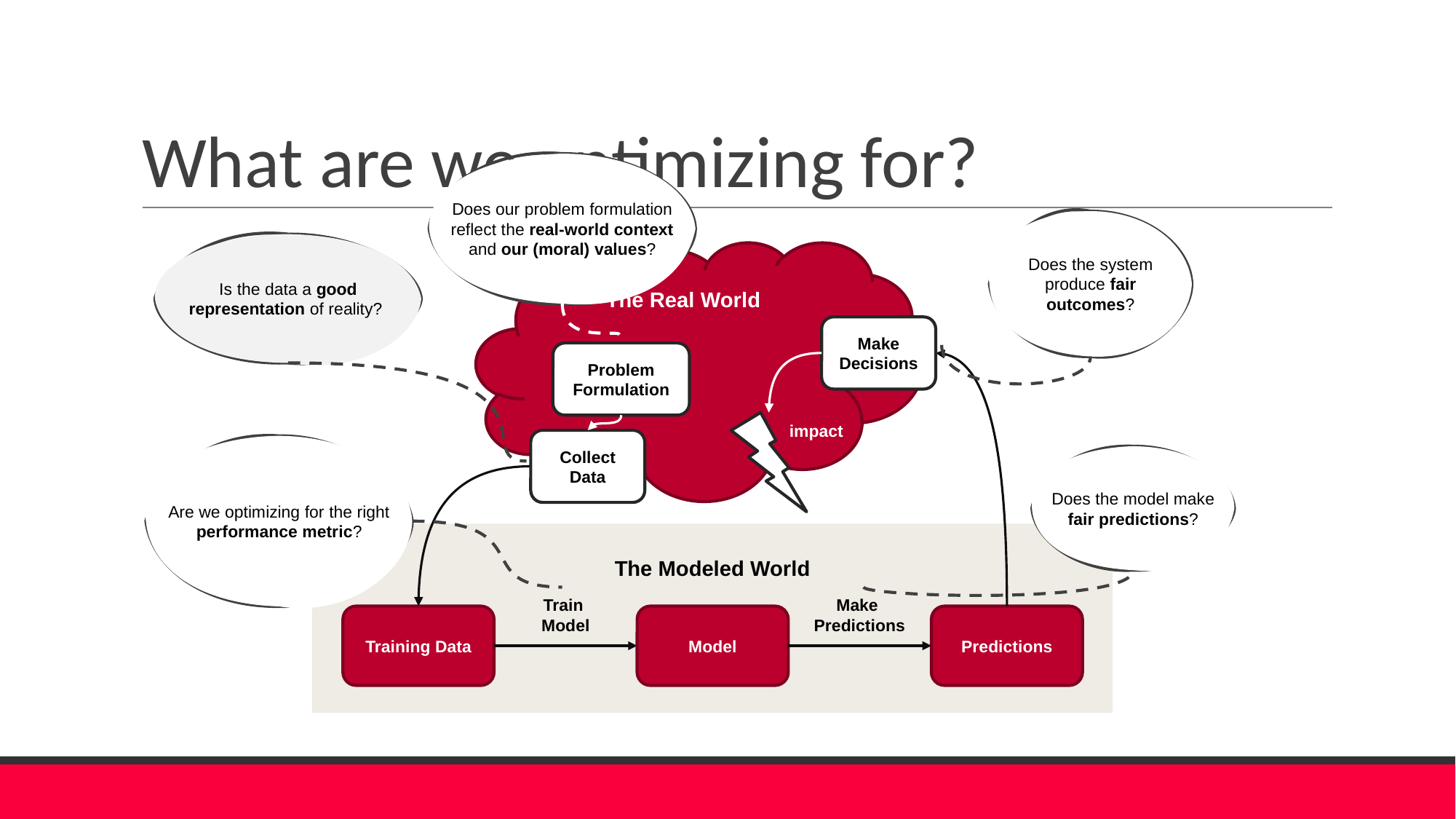

# What are we optimizing for?
Does our problem formulation reflect the real-world context and our (moral) values?
Does the system produce fair outcomes?
Is the data a good representation of reality?
Are we optimizing for the right performance metric?
Does the model make fair predictions?
The Real World
Make Decisions
Problem Formulation

impact
Collect Data
The Modeled World
Train
Model
Make
Predictions
Training Data
Model
Predictions